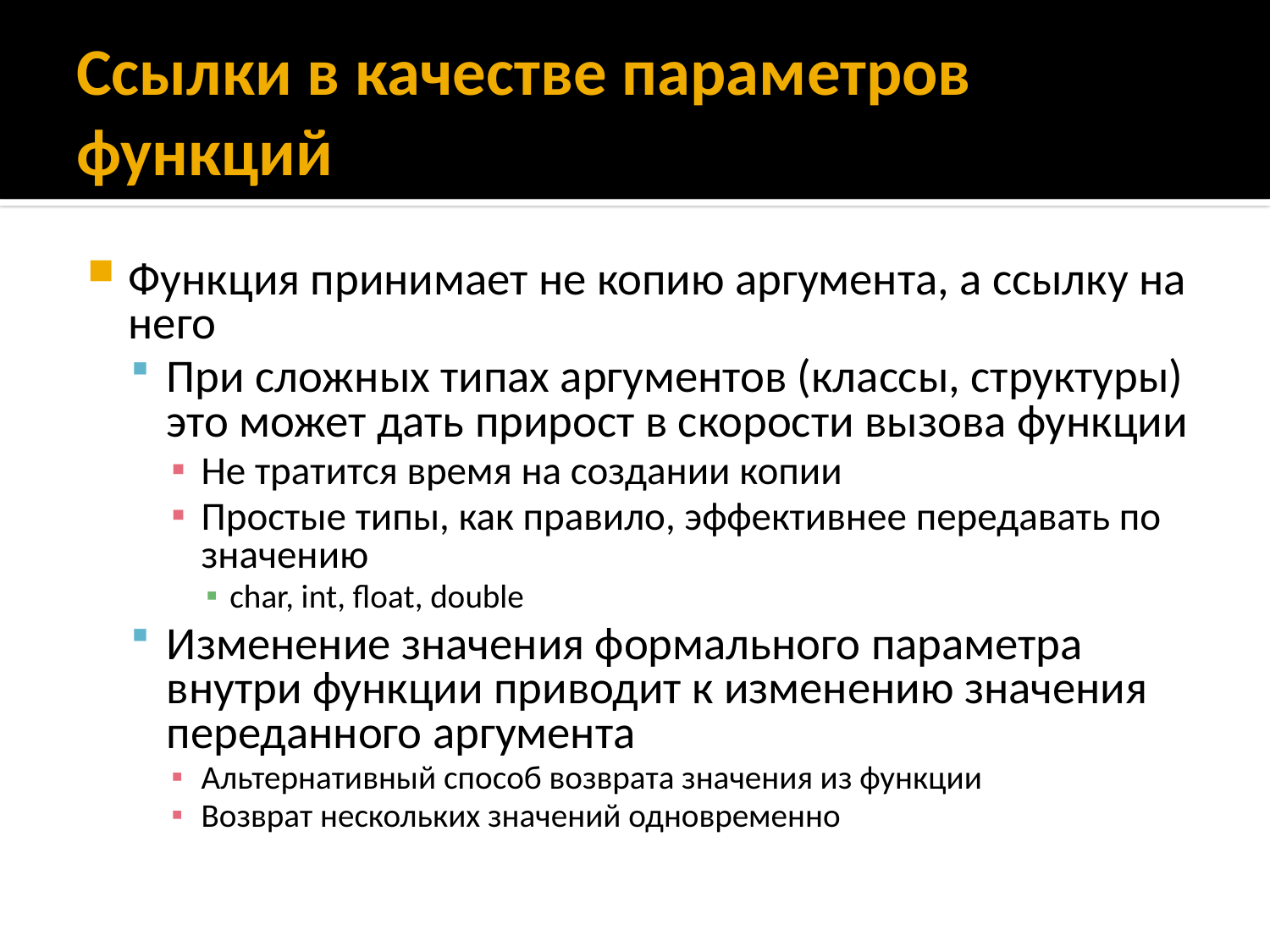

# Ссылки в качестве параметров функций
Функция принимает не копию аргумента, а ссылку на него
При сложных типах аргументов (классы, структуры) это может дать прирост в скорости вызова функции
Не тратится время на создании копии
Простые типы, как правило, эффективнее передавать по значению
char, int, float, double
Изменение значения формального параметра внутри функции приводит к изменению значения переданного аргумента
Альтернативный способ возврата значения из функции
Возврат нескольких значений одновременно